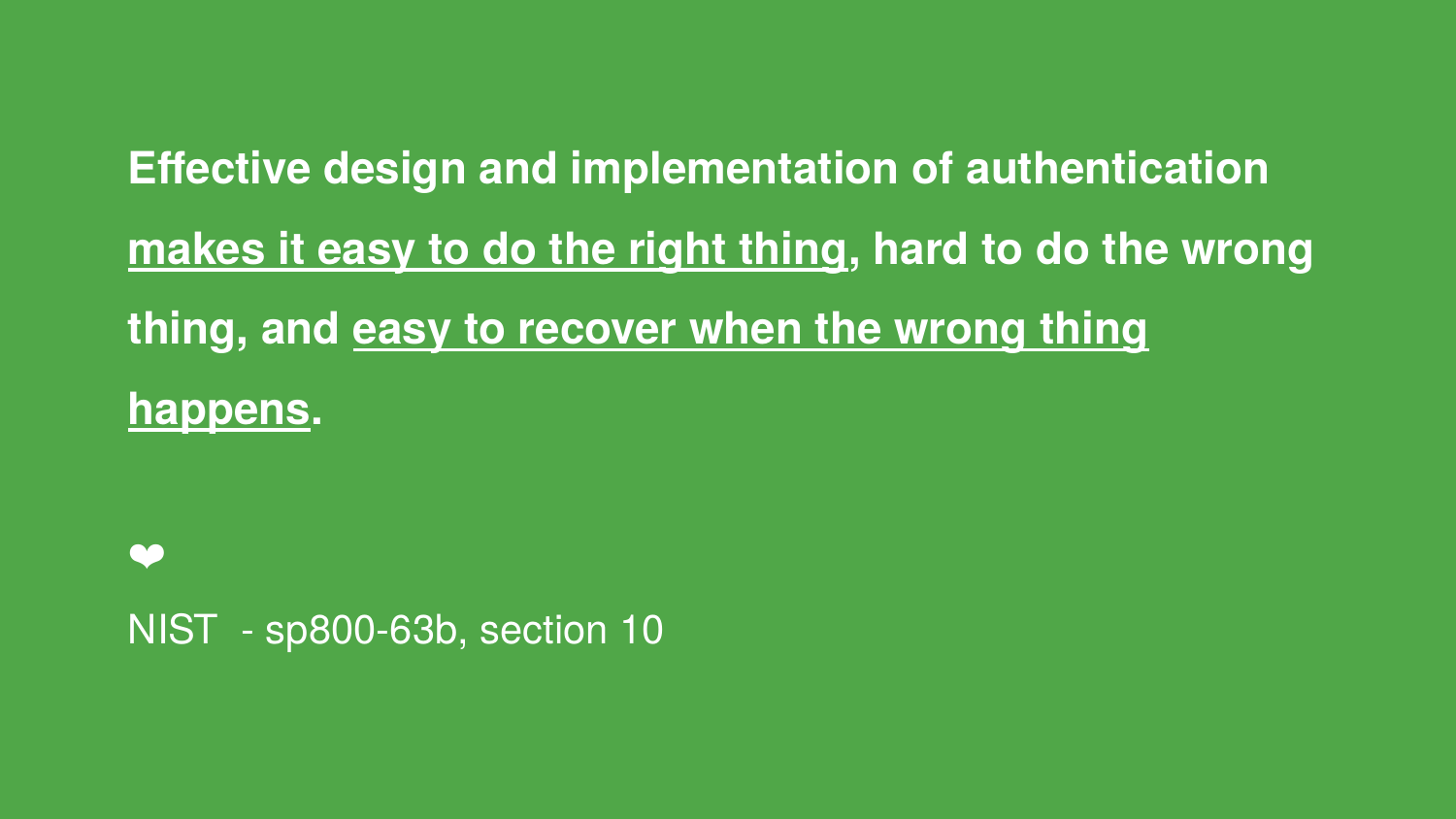

# Effective design and implementation of authentication makes it easy to do the right thing, hard to do the wrong thing, and easy to recover when the wrong thing happens.

❤️
NIST  - sp800-63b, section 10